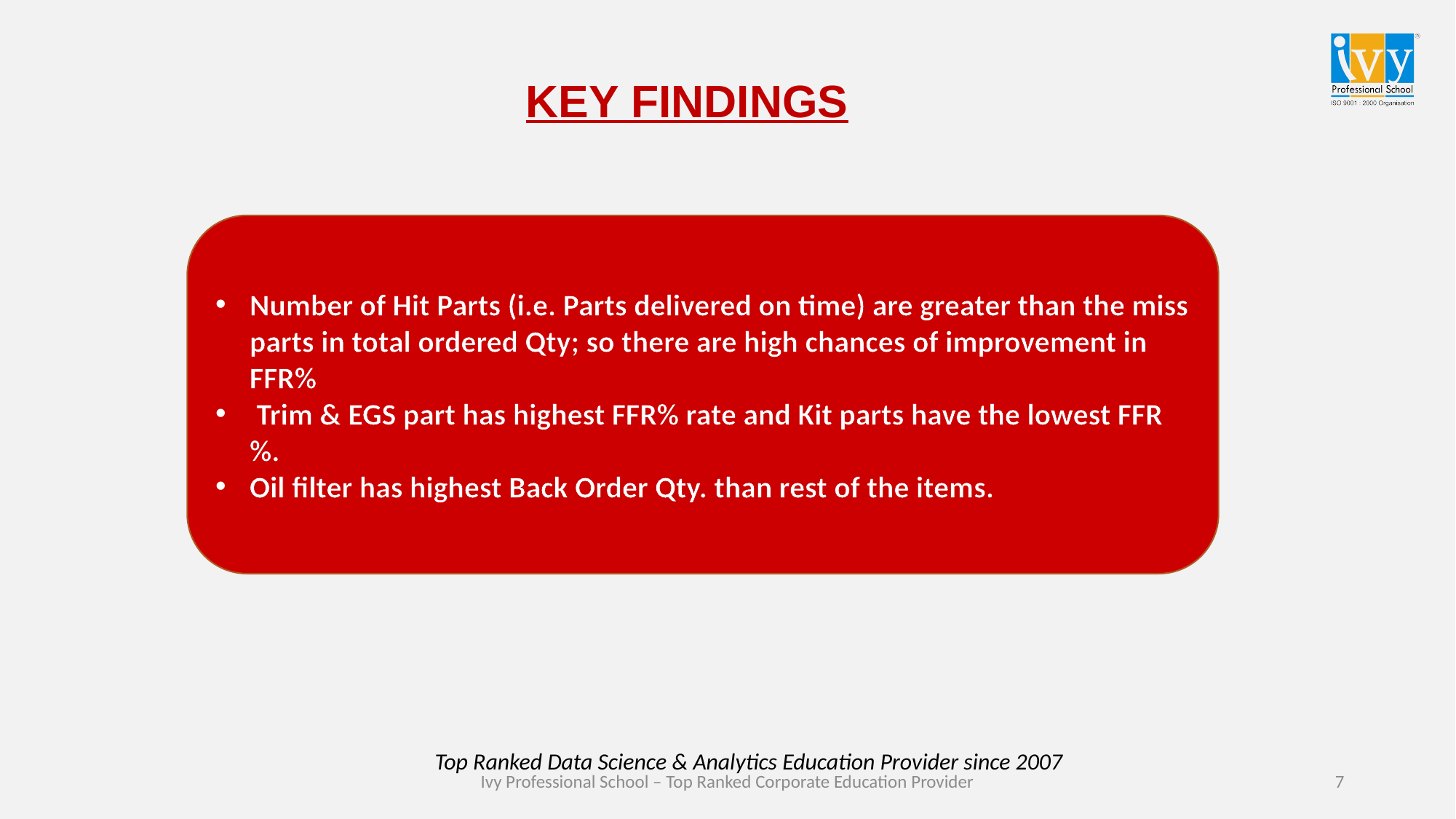

#
KEY FINDINGS

Number of Hit Parts (i.e. Parts delivered on time) are greater than the miss parts in total ordered Qty; so there are high chances of improvement in FFR%
 Trim & EGS part has highest FFR% rate and Kit parts have the lowest FFR%.
Oil filter has highest Back Order Qty. than rest of the items.

Top Ranked Data Science & Analytics Education Provider since 2007

7